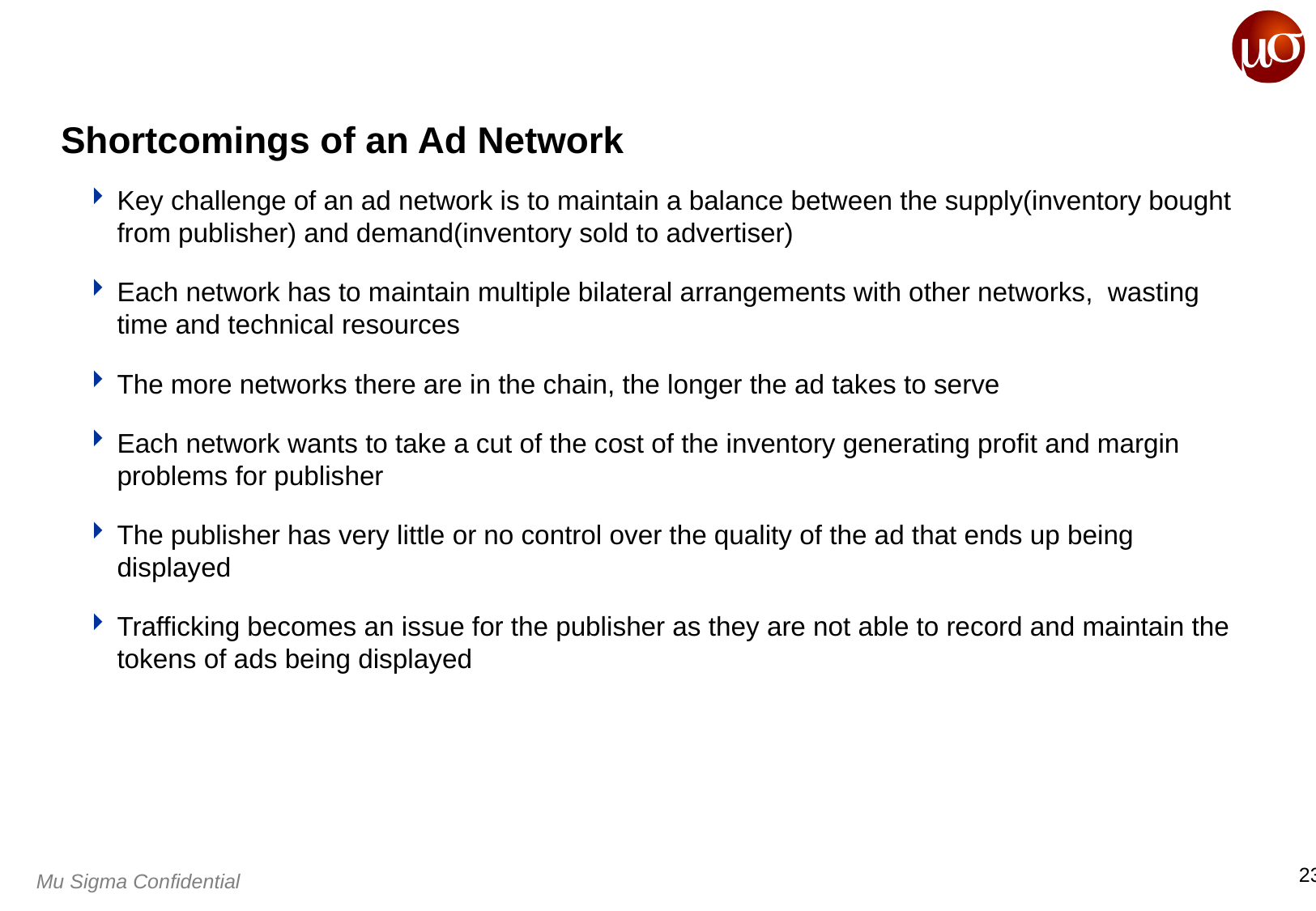

# Shortcomings of an Ad Network
Key challenge of an ad network is to maintain a balance between the supply(inventory bought from publisher) and demand(inventory sold to advertiser)
Each network has to maintain multiple bilateral arrangements with other networks,  wasting time and technical resources
The more networks there are in the chain, the longer the ad takes to serve
Each network wants to take a cut of the cost of the inventory generating profit and margin problems for publisher
The publisher has very little or no control over the quality of the ad that ends up being displayed
Trafficking becomes an issue for the publisher as they are not able to record and maintain the tokens of ads being displayed